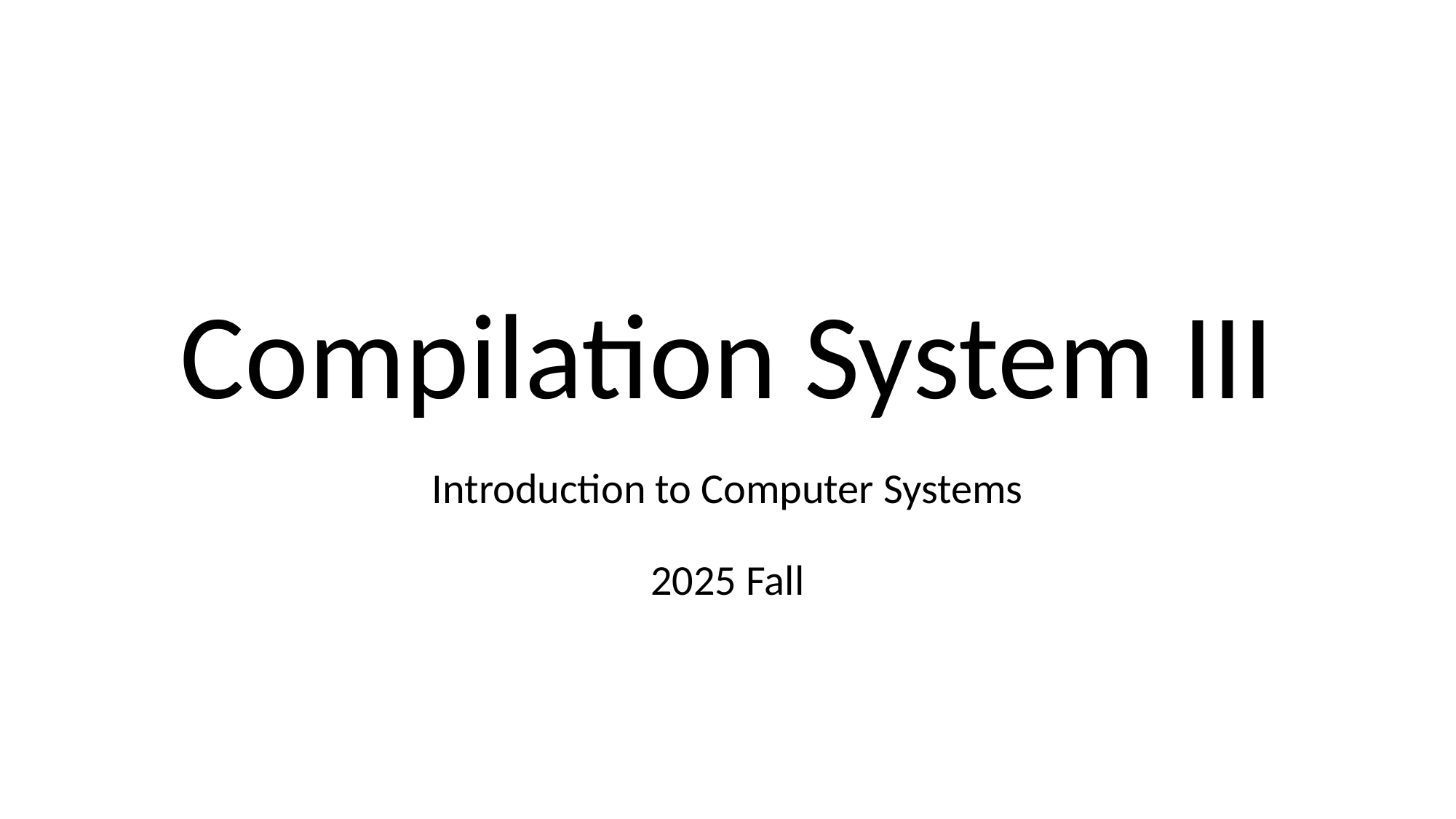

# Compilation System III
Introduction to Computer Systems
2025 Fall